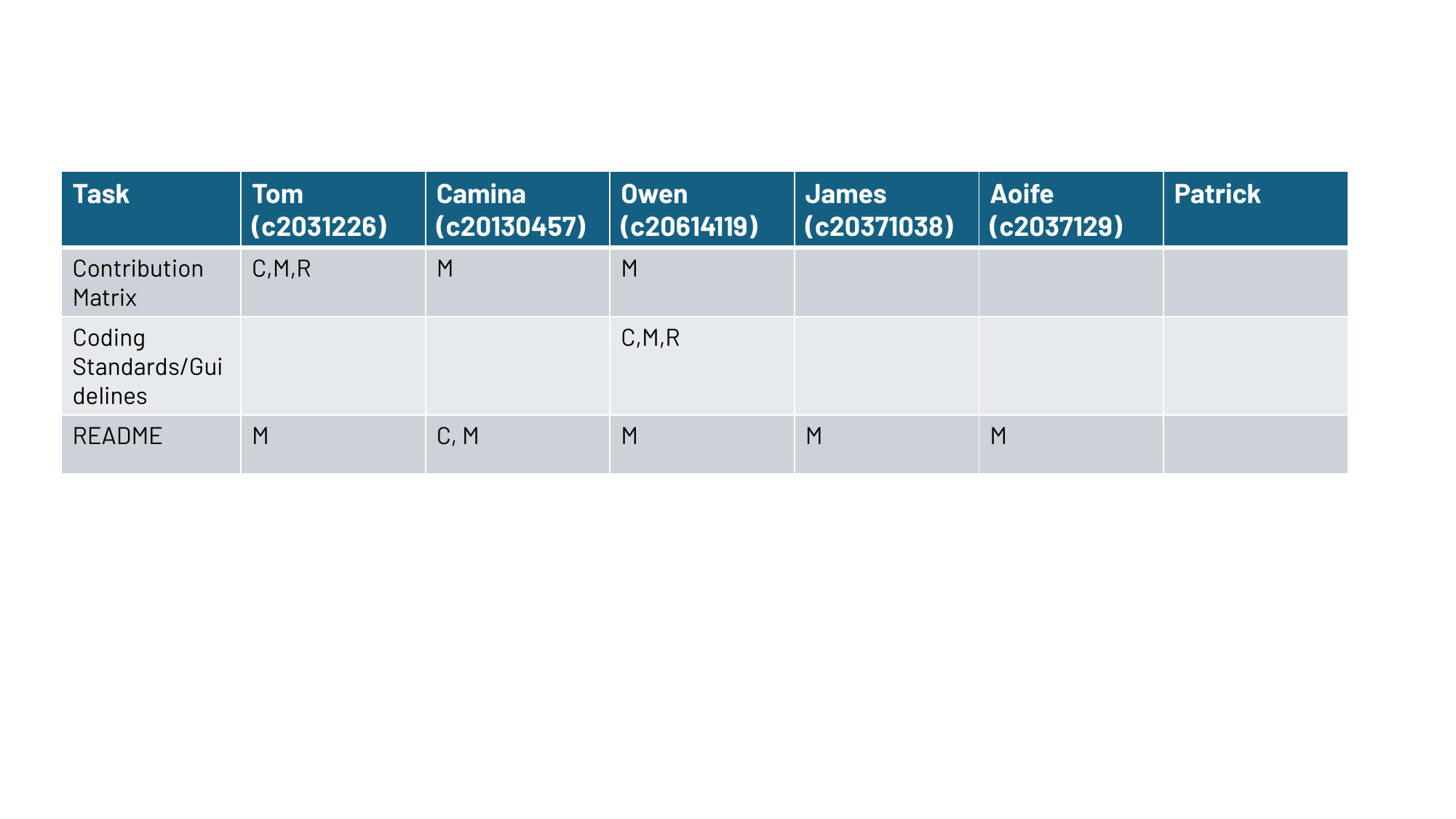

#
| Task | Tom (c2031226) | Camina (c20130457) | Owen (c20614119) | James (c20371038) | Aoife (c2037129) | Patrick |
| --- | --- | --- | --- | --- | --- | --- |
| Contribution Matrix | C,M,R | M | M |  |  |  |
| Coding Standards/Guidelines |  |  | C,M,R |  |  |  |
| README | M | C, M | M | M | M |  |